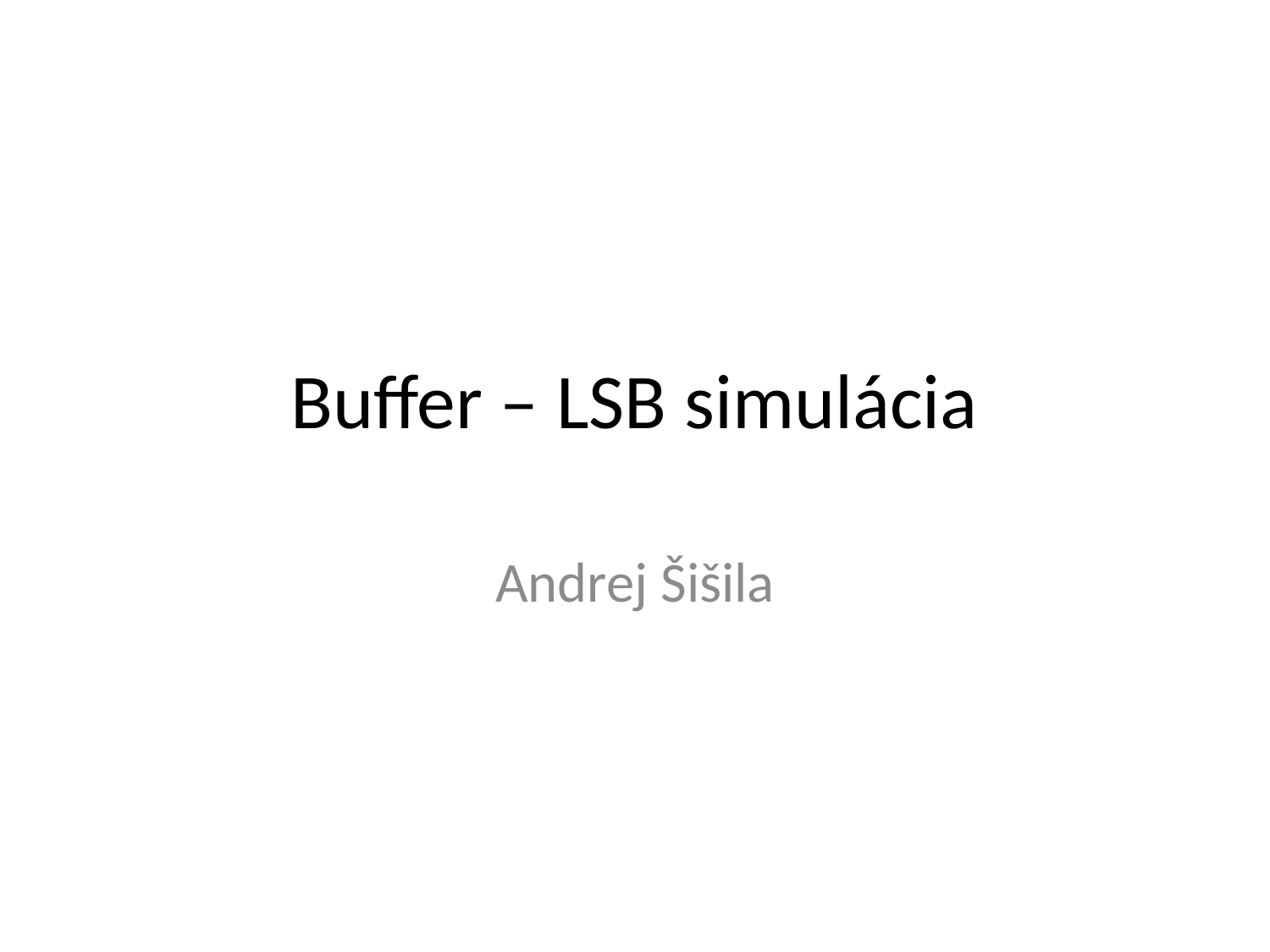

# Buffer – LSB simulácia
Andrej Šišila